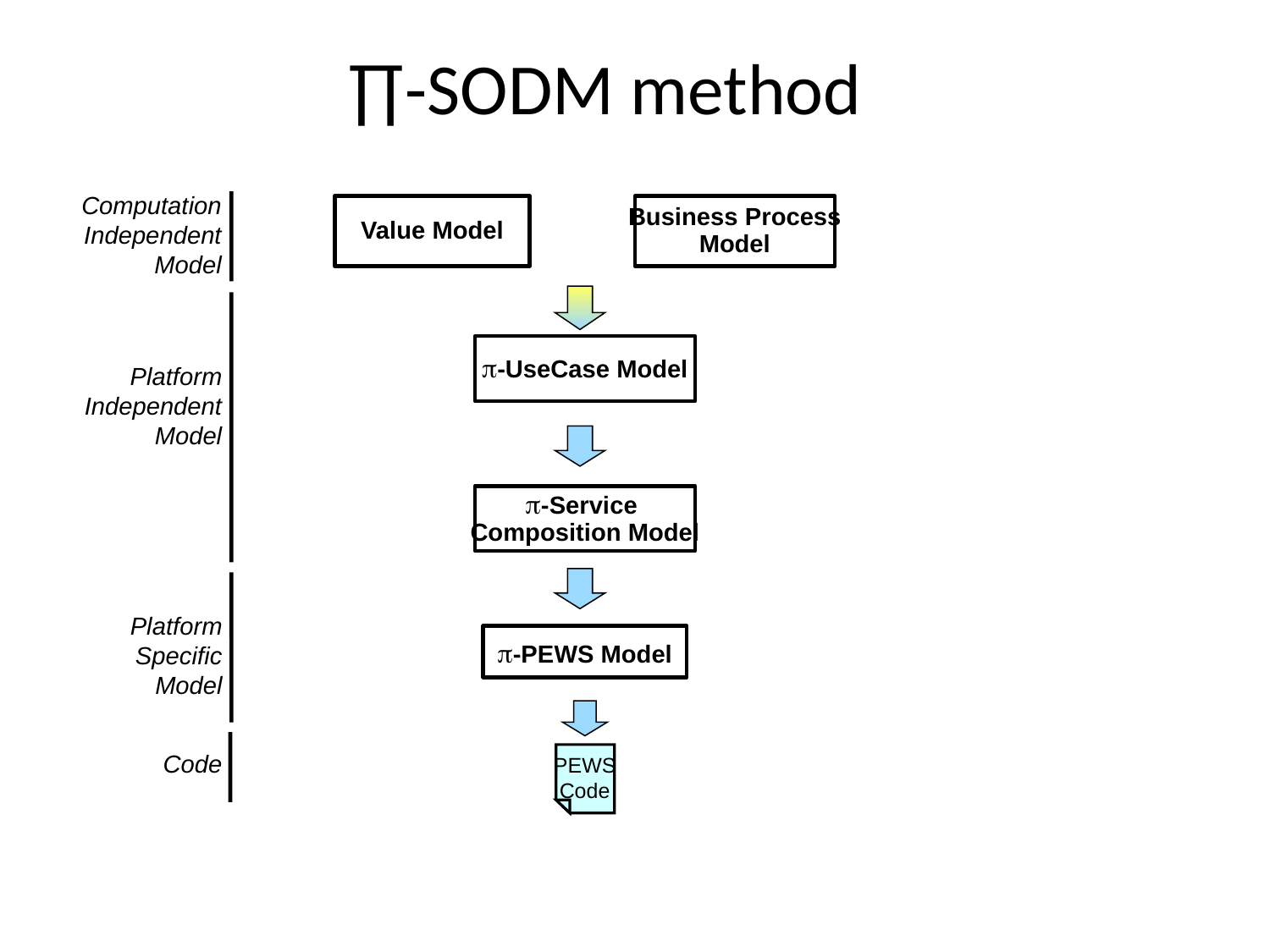

∏-SODM method
Computation Independent Model

Value Model
Business Process
Model

π-UseCase Model
Platform Independent Model

π-Service
Composition Model

Platform Specific Model
π-PEWS Model

Code

PEWS
Code